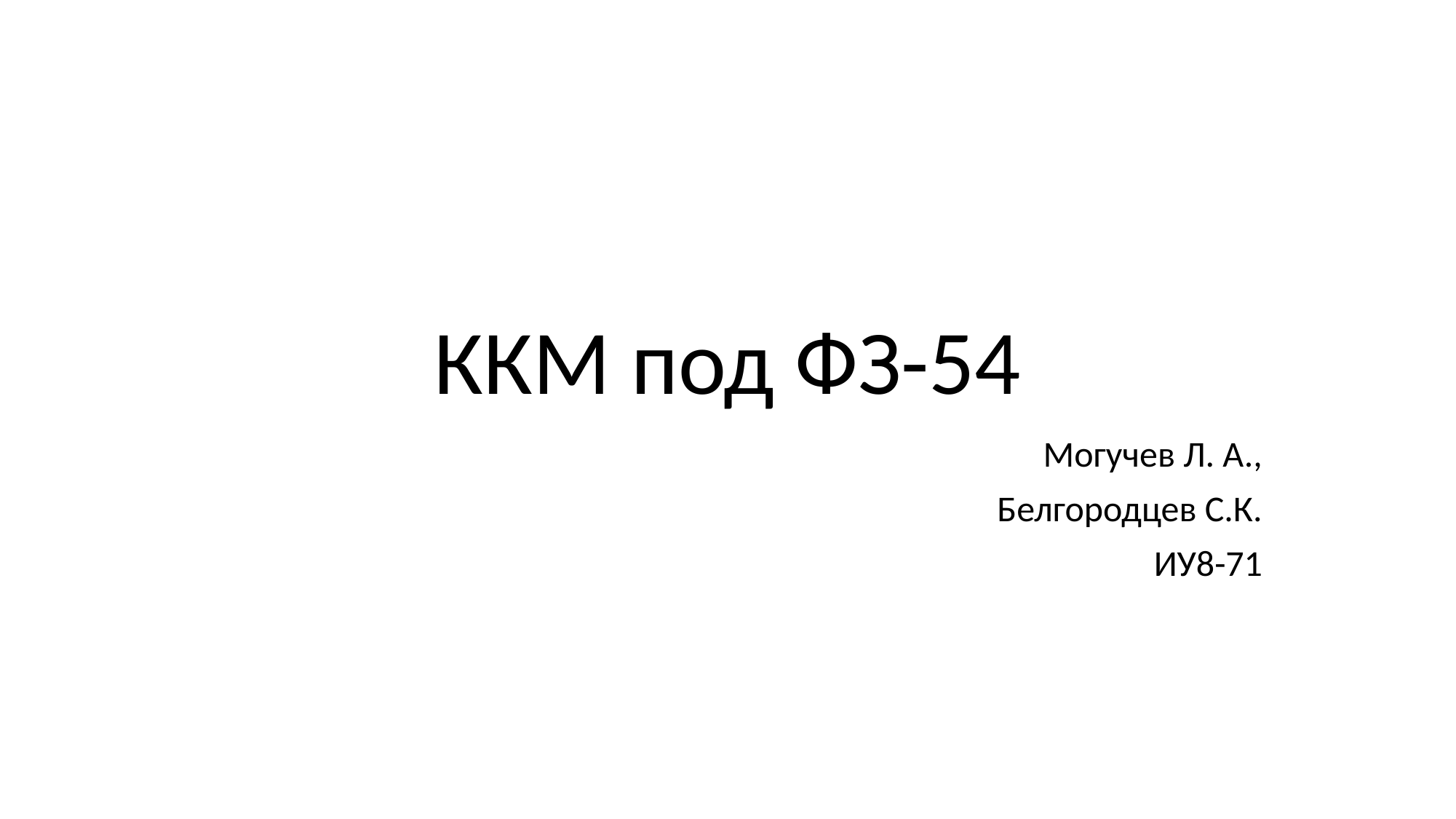

# ККМ под ФЗ-54
Могучев Л. А.,
Белгородцев С.К.
ИУ8-71